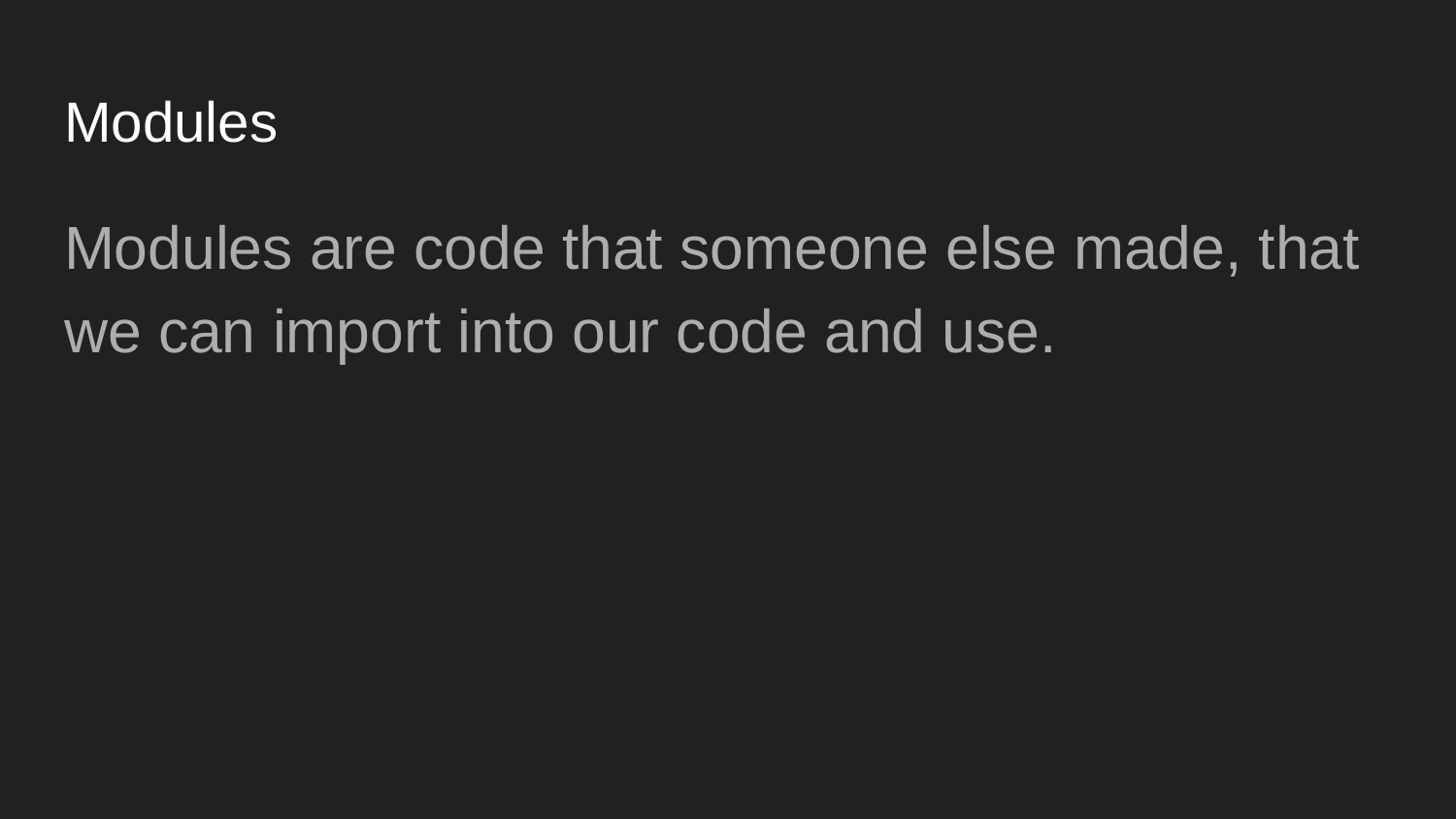

# Modules
Modules are code that someone else made, that we can import into our code and use.